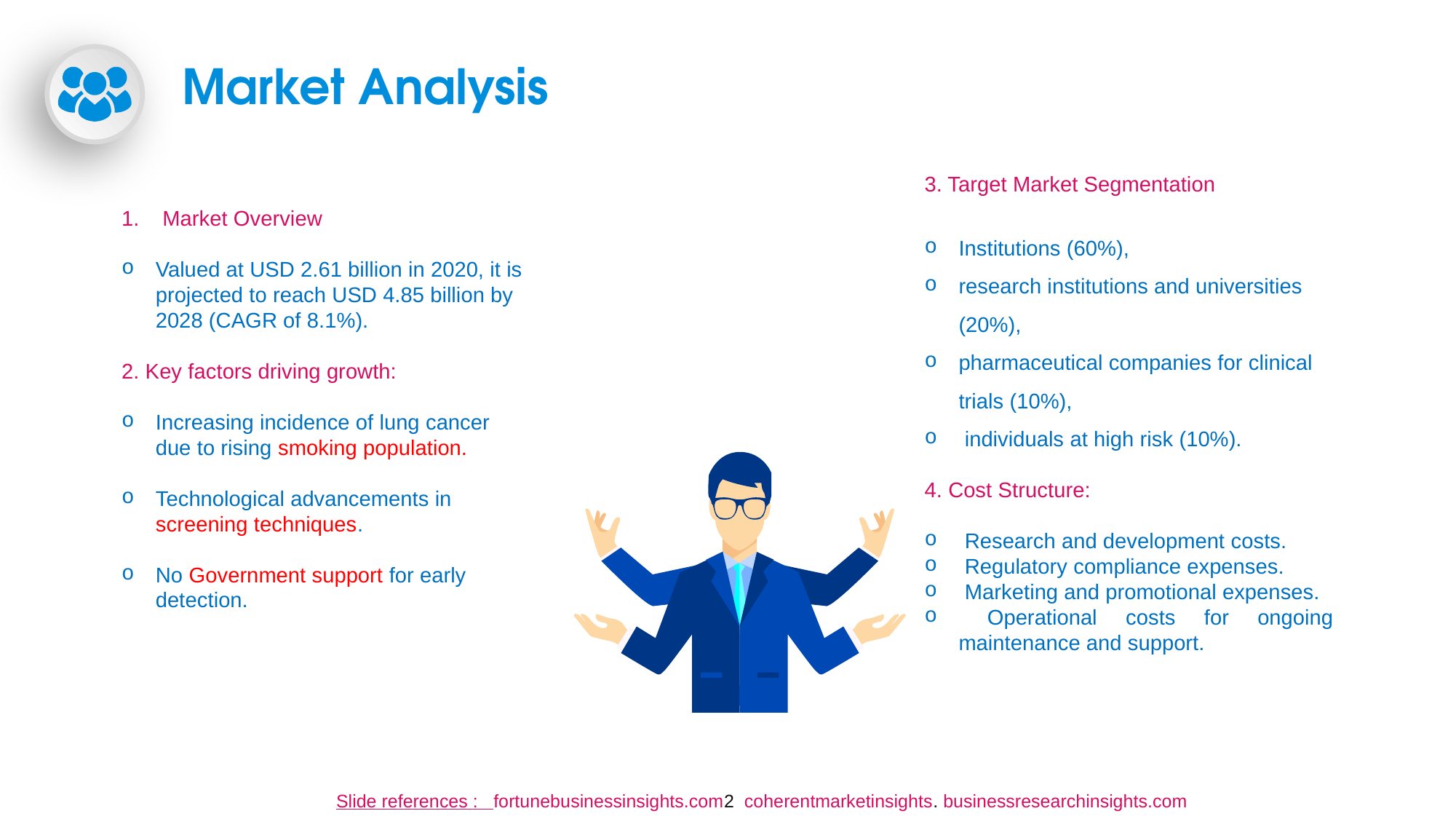

Market Analysis
3. Target Market Segmentation

Institutions (60%),
research institutions and universities (20%),
pharmaceutical companies for clinical trials (10%),
 individuals at high risk (10%).

4. Cost Structure:

 Research and development costs.
 Regulatory compliance expenses.
 Marketing and promotional expenses.
 Operational costs for ongoing maintenance and support.

Market Overview

Valued at USD 2.61 billion in 2020, it is projected to reach USD 4.85 billion by 2028 (CAGR of 8.1%).

2. Key factors driving growth:

Increasing incidence of lung cancer due to rising smoking population.

Technological advancements in screening techniques.

No Government support for early detection.

Slide references :   fortunebusinessinsights.com2  coherentmarketinsights. businessresearchinsights.com